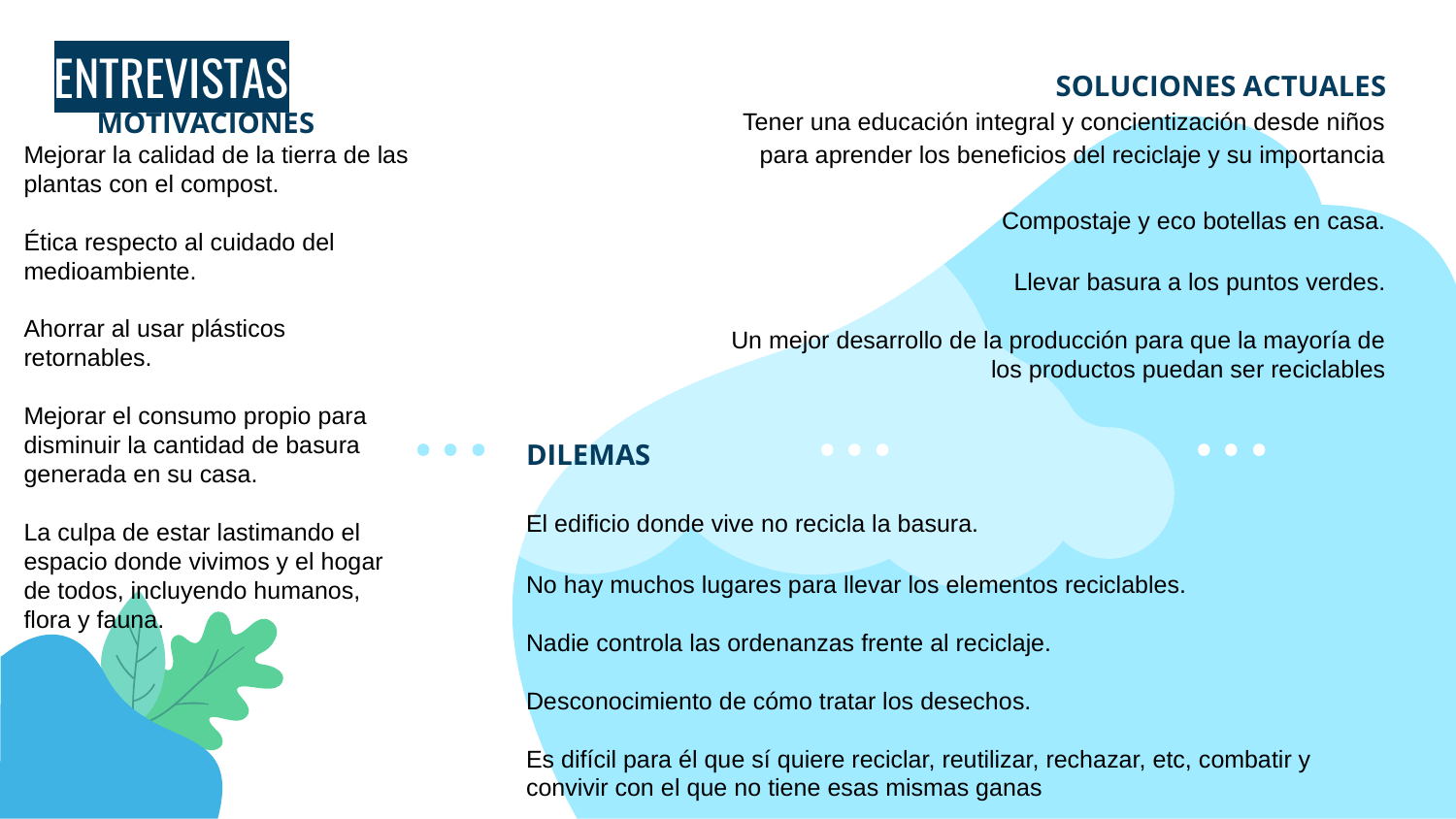

SOLUCIONES ACTUALES
Tener una educación integral y concientización desde niños para aprender los beneficios del reciclaje y su importancia
Compostaje y eco botellas en casa.
Llevar basura a los puntos verdes.

Un mejor desarrollo de la producción para que la mayoría de los productos puedan ser reciclables
# ENTREVISTAS
MOTIVACIONES
Mejorar la calidad de la tierra de las plantas con el compost.

Ética respecto al cuidado del medioambiente.

Ahorrar al usar plásticos retornables.

Mejorar el consumo propio para disminuir la cantidad de basura generada en su casa.

La culpa de estar lastimando el espacio donde vivimos y el hogar de todos, incluyendo humanos, flora y fauna.

DILEMAS
El edificio donde vive no recicla la basura.
No hay muchos lugares para llevar los elementos reciclables.

Nadie controla las ordenanzas frente al reciclaje.

Desconocimiento de cómo tratar los desechos.

Es difícil para él que sí quiere reciclar, reutilizar, rechazar, etc, combatir y convivir con el que no tiene esas mismas ganas